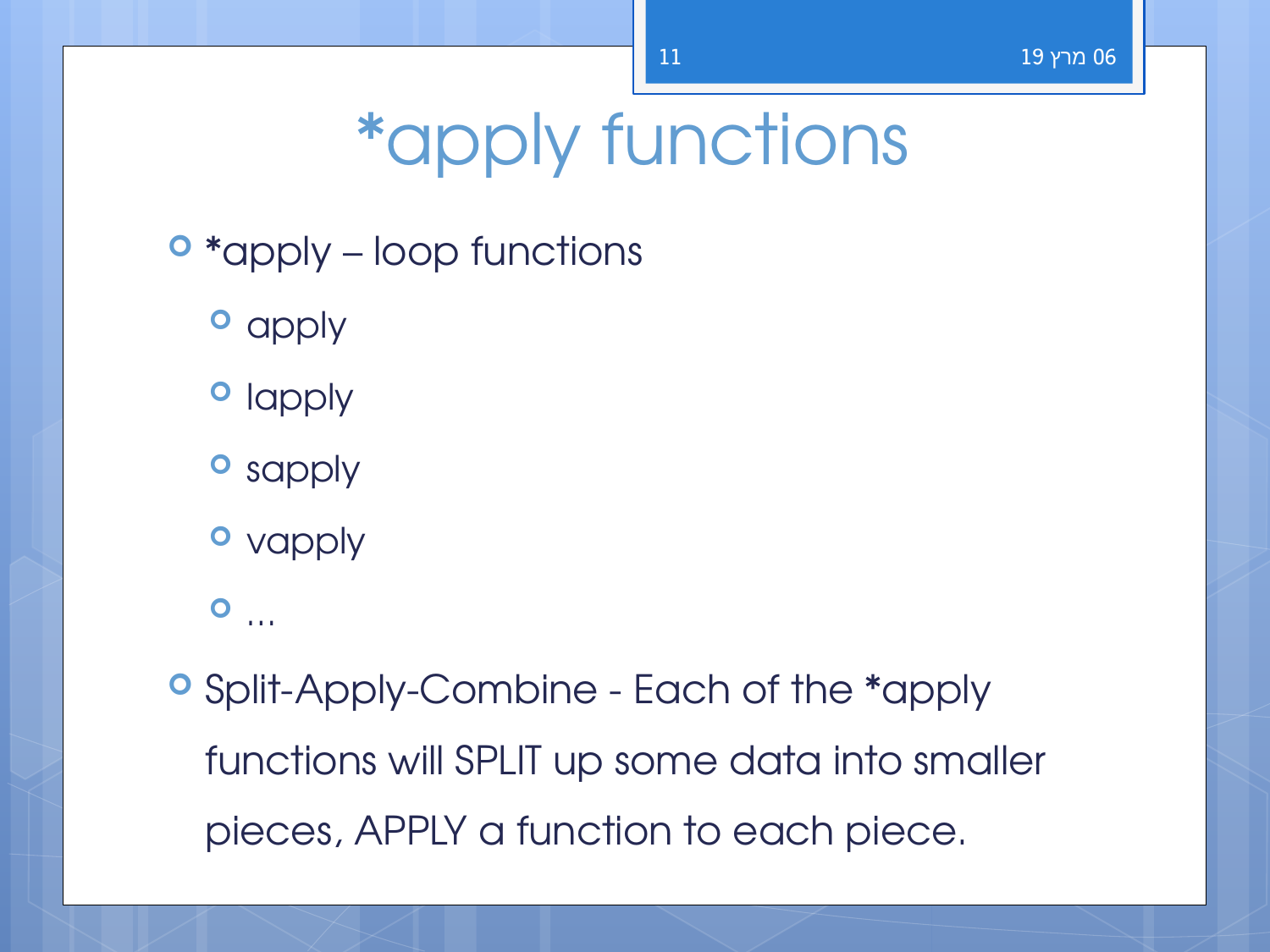

# *apply functions
11
06 מרץ 19
*apply – loop functions
apply
lapply
sapply
vapply
…
Split-Apply-Combine - Each of the *apply functions will SPLIT up some data into smaller pieces, APPLY a function to each piece.